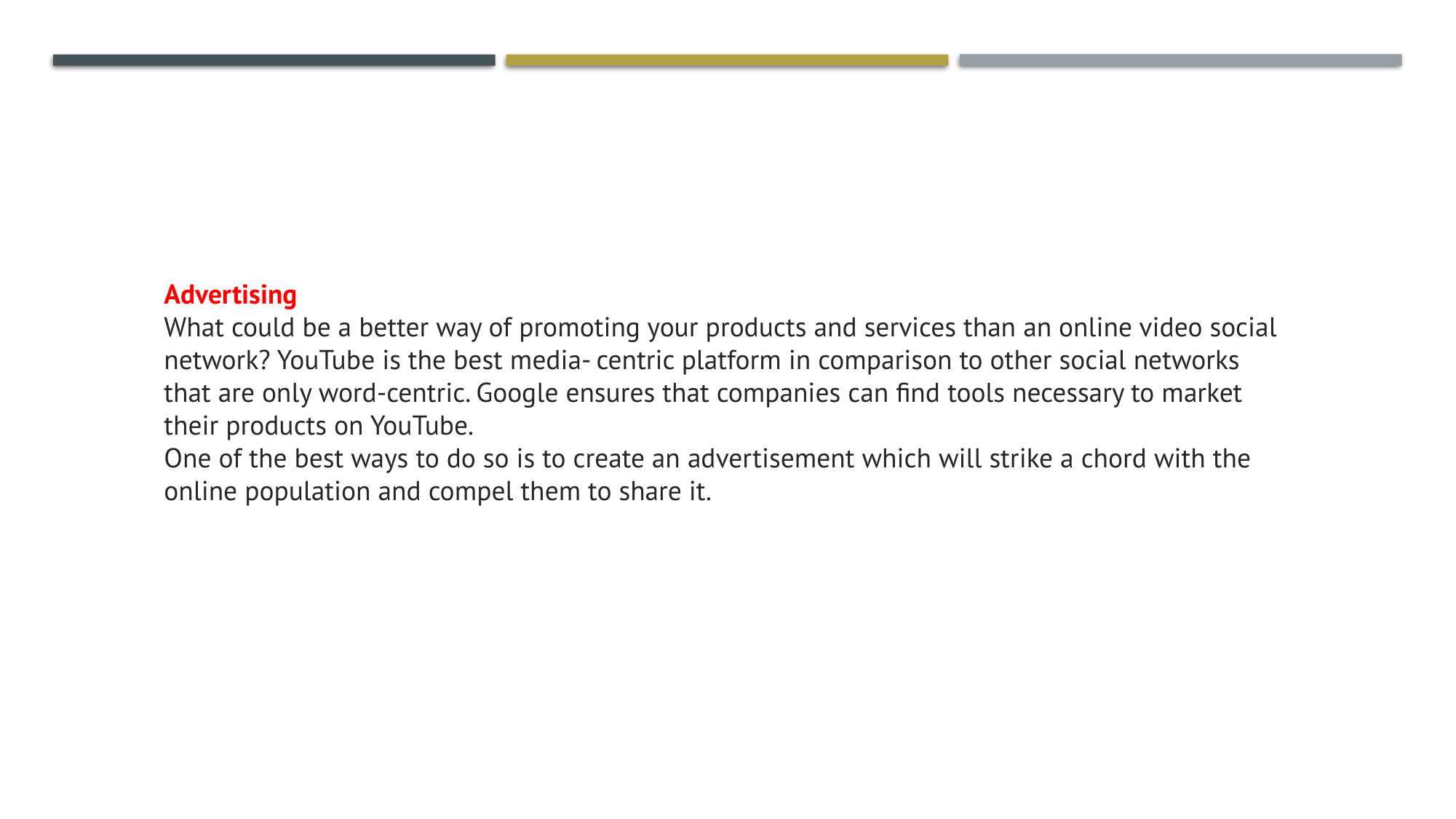

Advertising
What could be a better way of promoting your products and services than an online video social network? YouTube is the best media- centric platform in comparison to other social networks that are only word-centric. Google ensures that companies can find tools necessary to market their products on YouTube.
One of the best ways to do so is to create an advertisement which will strike a chord with the online population and compel them to share it.